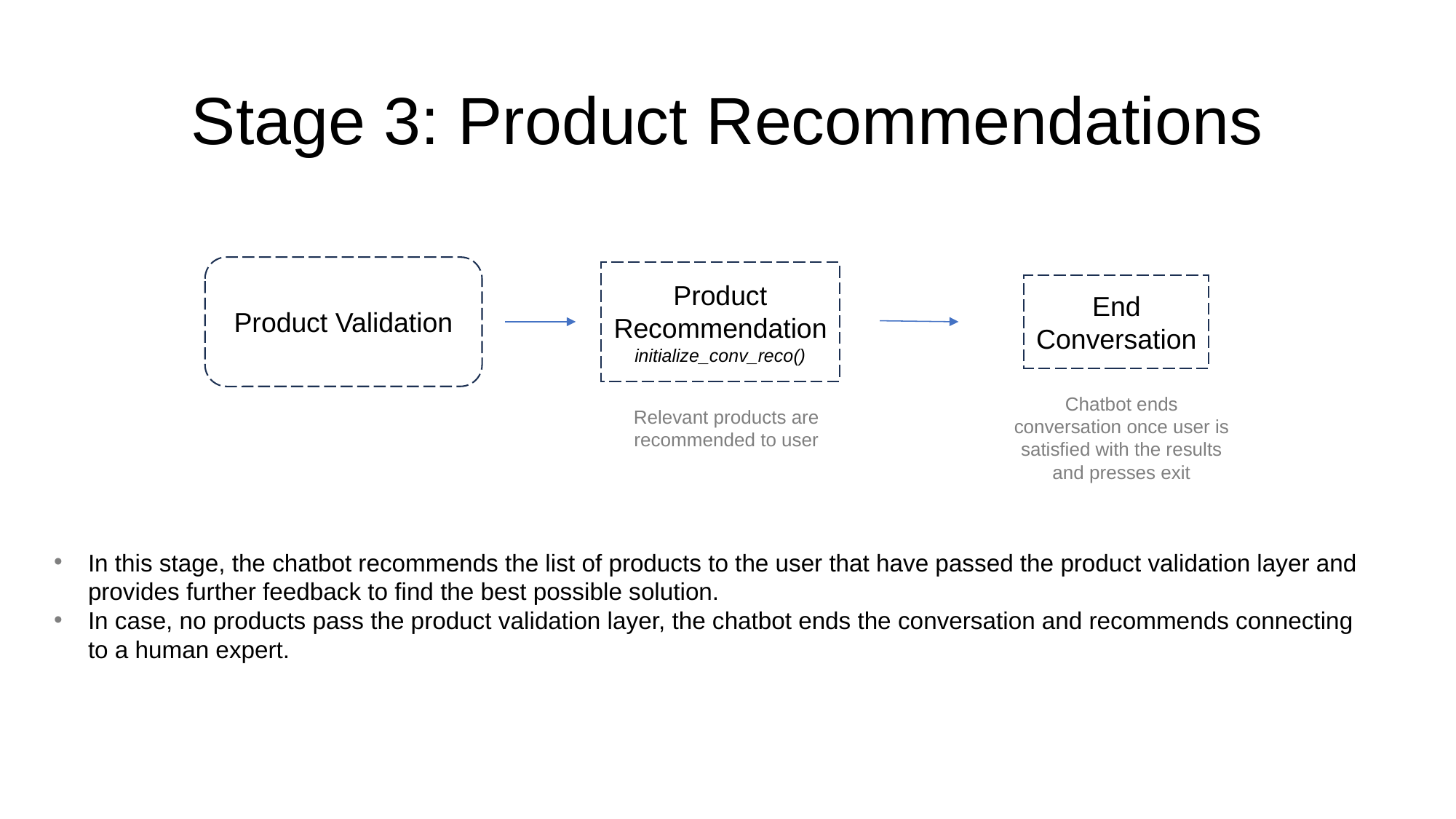

# Stage 3: Product Recommendations
Product Validation
Product Recommendation
initialize_conv_reco()
End
Conversation
Chatbot ends conversation once user is satisfied with the results and presses exit

Relevant products are recommended to user
In this stage, the chatbot recommends the list of products to the user that have passed the product validation layer and provides further feedback to find the best possible solution.
In case, no products pass the product validation layer, the chatbot ends the conversation and recommends connecting to a human expert.